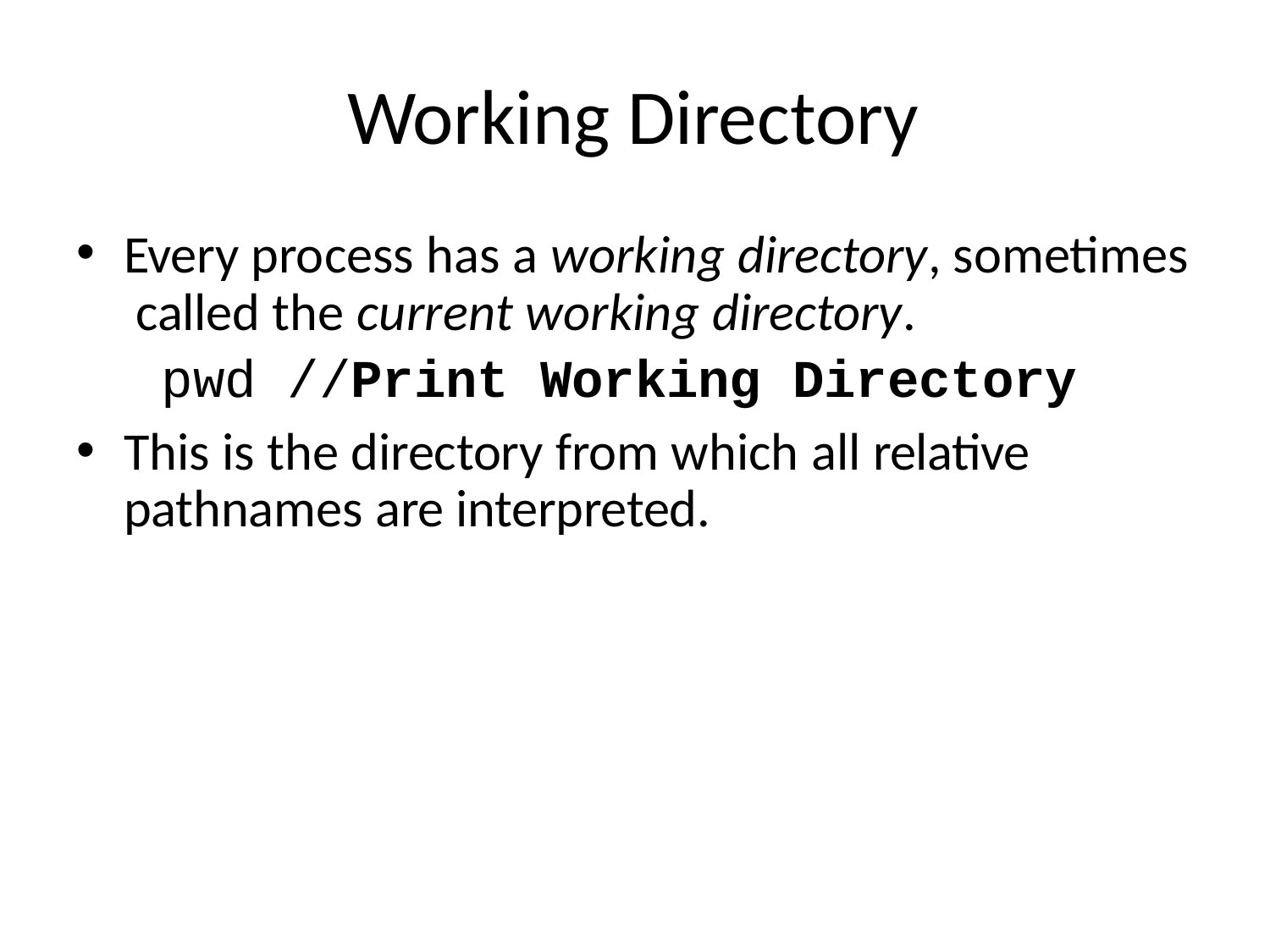

# Working Directory
Every process has a working directory, sometimes  called the current working directory.
pwd //Print Working Directory
This is the directory from which all relative  pathnames are interpreted.

30